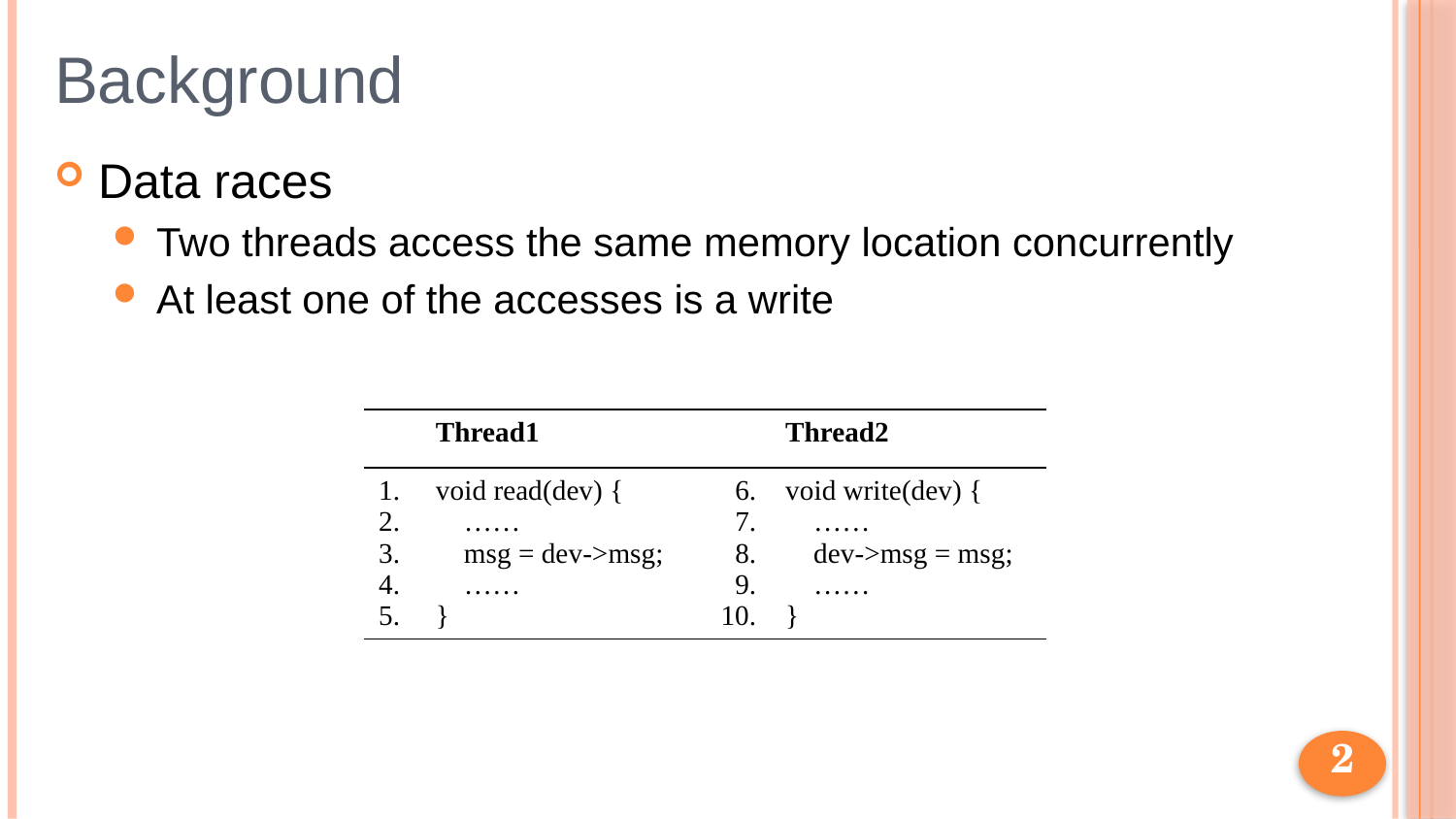

# Background
Data races
Two threads access the same memory location concurrently
At least one of the accesses is a write
|  | Thread1 |  | Thread2 |
| --- | --- | --- | --- |
| 1. 2. 3. 4. 5. | void read(dev) { …… msg = dev->msg; …… } | 6. 7. 8. 9. 10. | void write(dev) { …… dev->msg = msg; …… } |
2